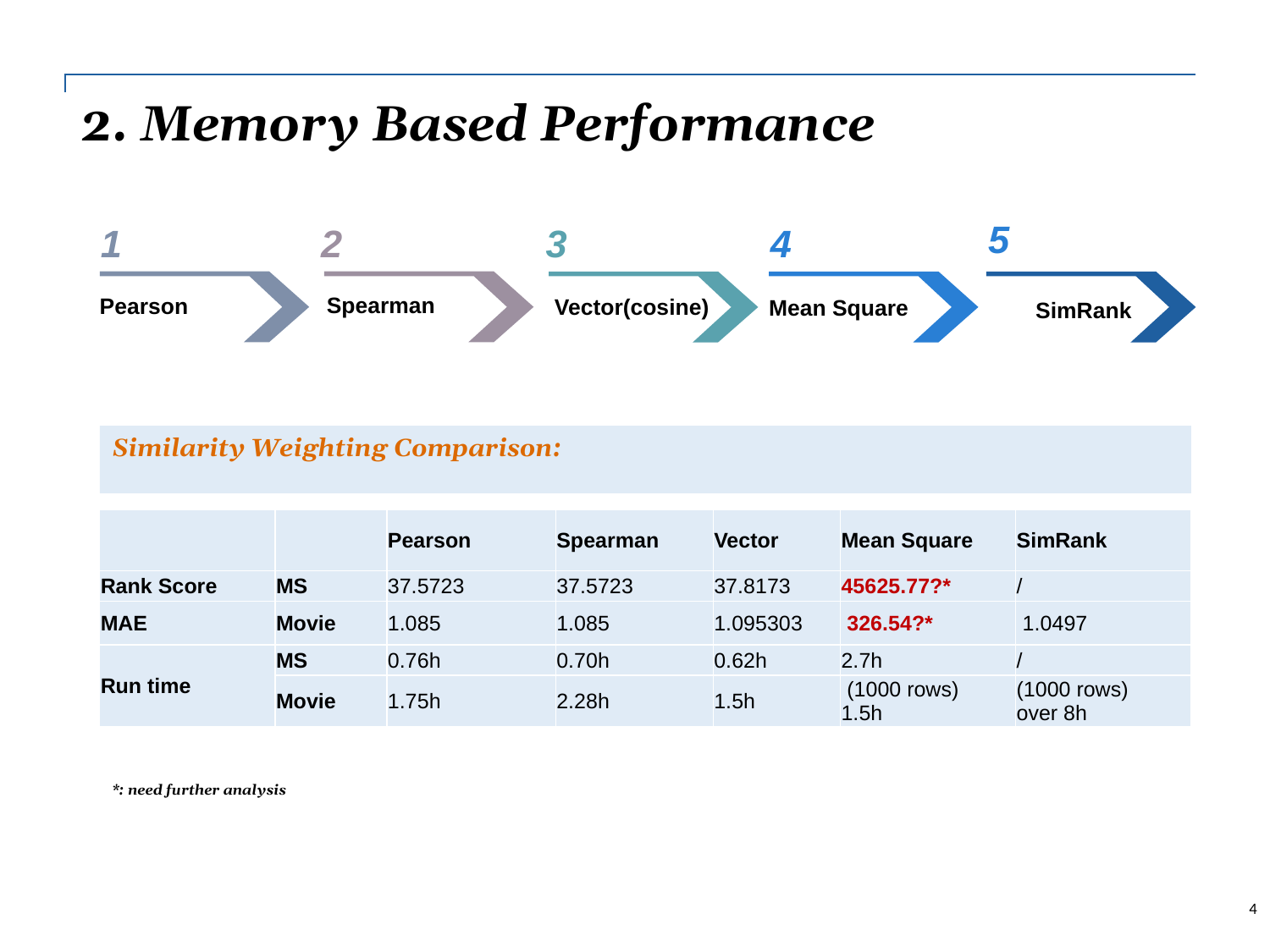

|  |
| --- |
2. Memory Based Performance
5
1
2
3
4

Spearman
Pearson
Vector(cosine)
Mean Square
SimRank
Similarity Weighting Comparison:

|  |  | Pearson | Spearman | Vector | Mean Square | SimRank |
| --- | --- | --- | --- | --- | --- | --- |
| Rank Score | MS | 37.5723 | 37.5723 | 37.8173 | 45625.77?\* | / |
| MAE | Movie | 1.085 | 1.085 | 1.095303 | 326.54?\* | 1.0497 |
| Run time | MS | 0.76h | 0.70h | 0.62h | 2.7h | / |
|  | Movie | 1.75h | 2.28h | 1.5h | (1000 rows) 1.5h | (1000 rows) over 8h |
*: need further analysis

4